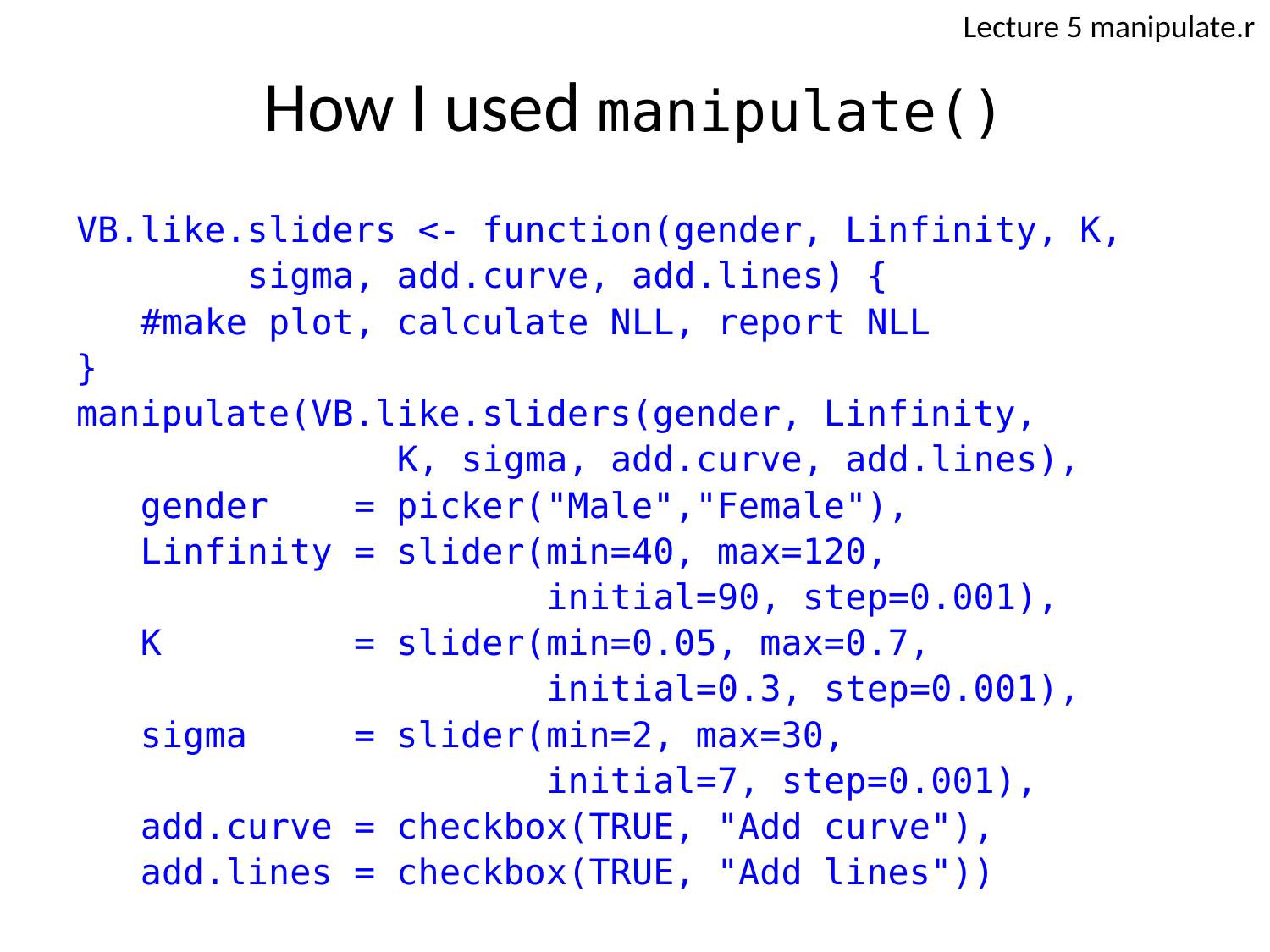

Lecture 5 manipulate.r
# How I used manipulate()
VB.like.sliders <- function(gender, Linfinity, K,
        sigma, add.curve, add.lines) {
   #make plot, calculate NLL, report NLL
}
manipulate(VB.like.sliders(gender, Linfinity,
               K, sigma, add.curve, add.lines),
   gender    = picker("Male","Female"),
   Linfinity = slider(min=40, max=120,
                      initial=90, step=0.001),
   K         = slider(min=0.05, max=0.7,
                      initial=0.3, step=0.001),
   sigma     = slider(min=2, max=30,
                      initial=7, step=0.001),
   add.curve = checkbox(TRUE, "Add curve"),
   add.lines = checkbox(TRUE, "Add lines"))